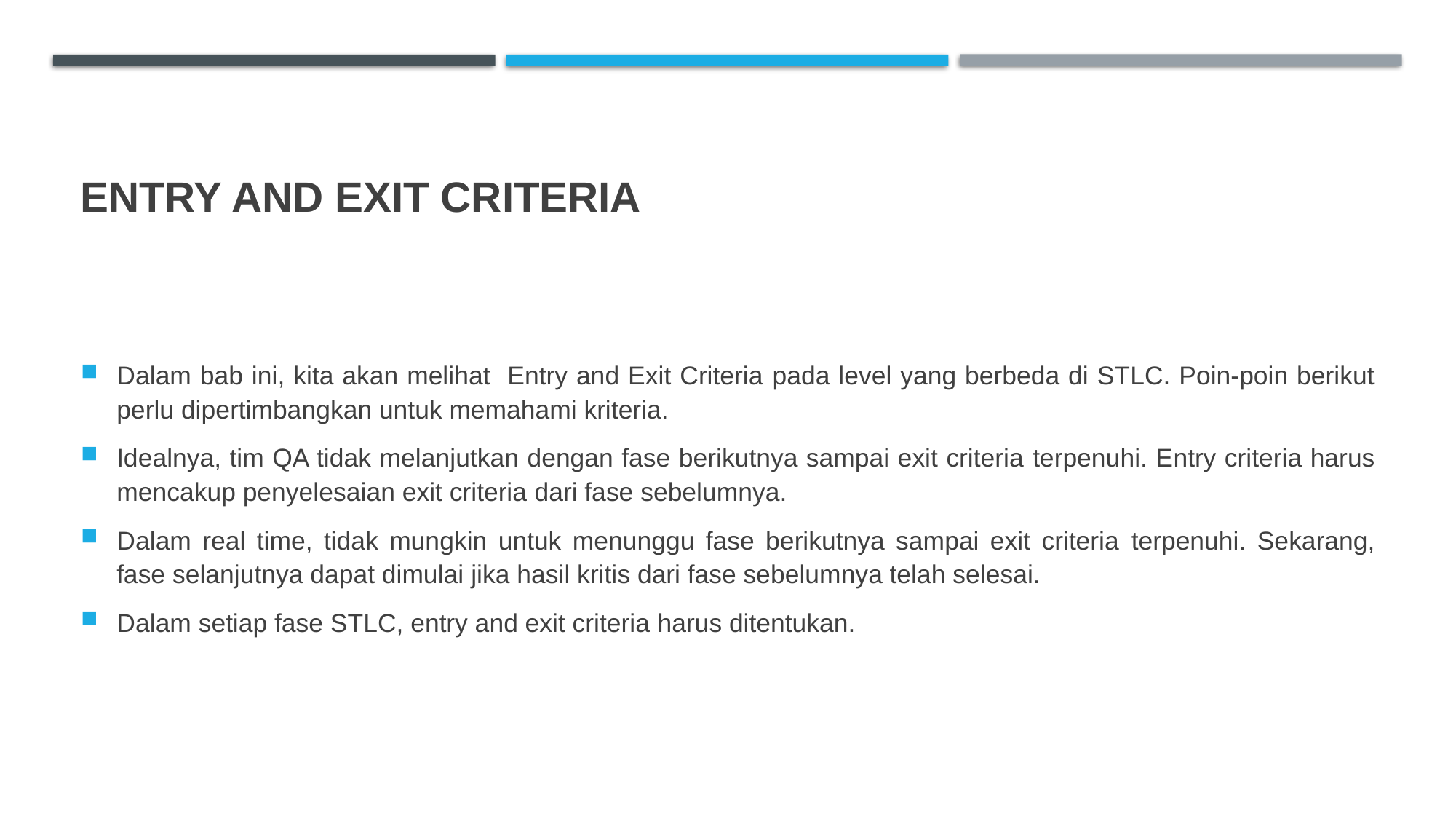

# Entry and Exit Criteria
Dalam bab ini, kita akan melihat  Entry and Exit Criteria pada level yang berbeda di STLC. Poin-poin berikut perlu dipertimbangkan untuk memahami kriteria.
Idealnya, tim QA tidak melanjutkan dengan fase berikutnya sampai exit criteria terpenuhi. Entry criteria harus mencakup penyelesaian exit criteria dari fase sebelumnya.
Dalam real time, tidak mungkin untuk menunggu fase berikutnya sampai exit criteria terpenuhi. Sekarang, fase selanjutnya dapat dimulai jika hasil kritis dari fase sebelumnya telah selesai.
Dalam setiap fase STLC, entry and exit criteria harus ditentukan.